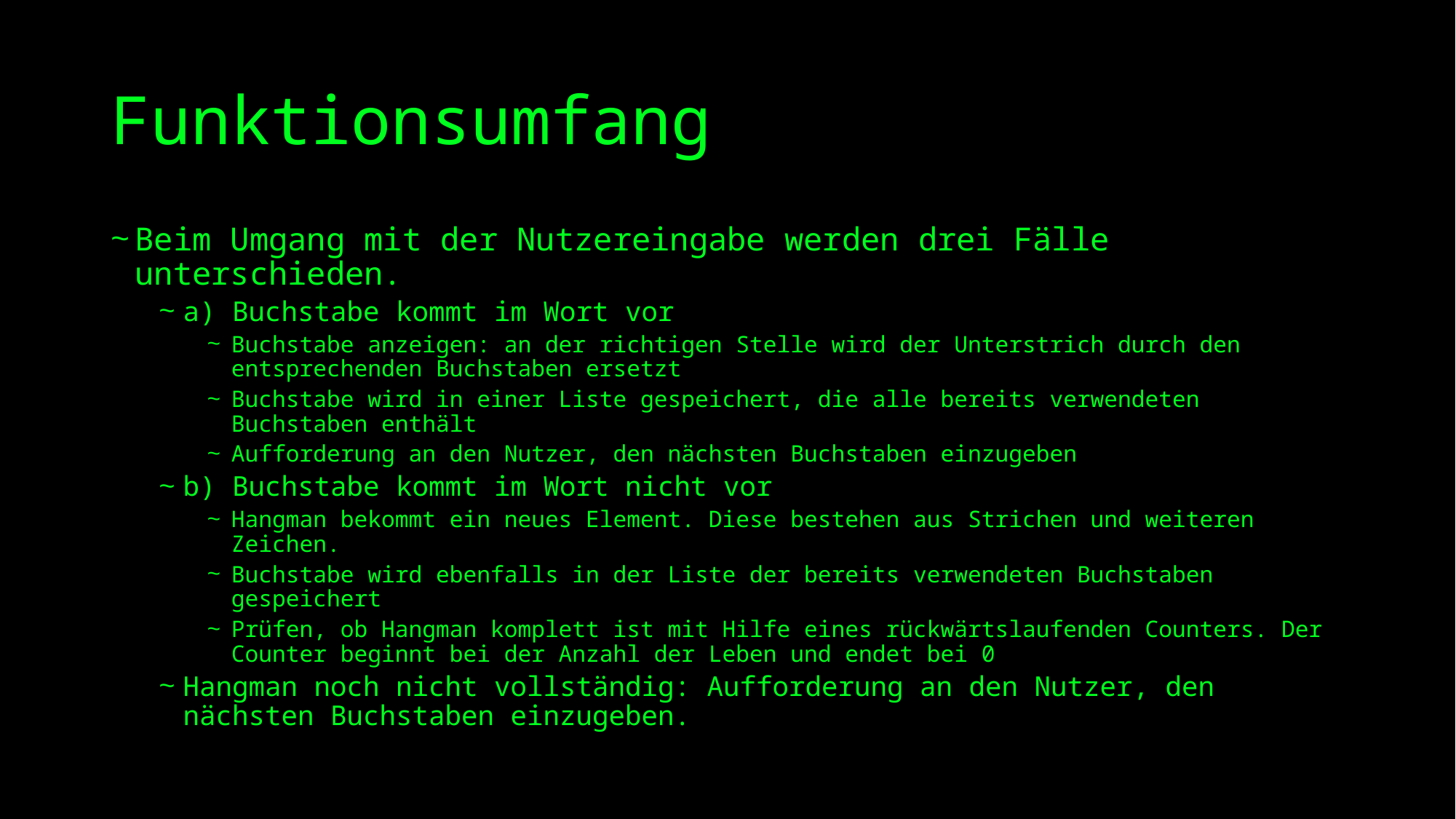

# Funktionsumfang
Beim Umgang mit der Nutzereingabe werden drei Fälle unterschieden.
a) Buchstabe kommt im Wort vor
Buchstabe anzeigen: an der richtigen Stelle wird der Unterstrich durch den entsprechenden Buchstaben ersetzt
Buchstabe wird in einer Liste gespeichert, die alle bereits verwendeten Buchstaben enthält
Aufforderung an den Nutzer, den nächsten Buchstaben einzugeben
b) Buchstabe kommt im Wort nicht vor
Hangman bekommt ein neues Element. Diese bestehen aus Strichen und weiteren Zeichen.
Buchstabe wird ebenfalls in der Liste der bereits verwendeten Buchstaben gespeichert
Prüfen, ob Hangman komplett ist mit Hilfe eines rückwärtslaufenden Counters. Der Counter beginnt bei der Anzahl der Leben und endet bei 0
Hangman noch nicht vollständig: Aufforderung an den Nutzer, den nächsten Buchstaben einzugeben.